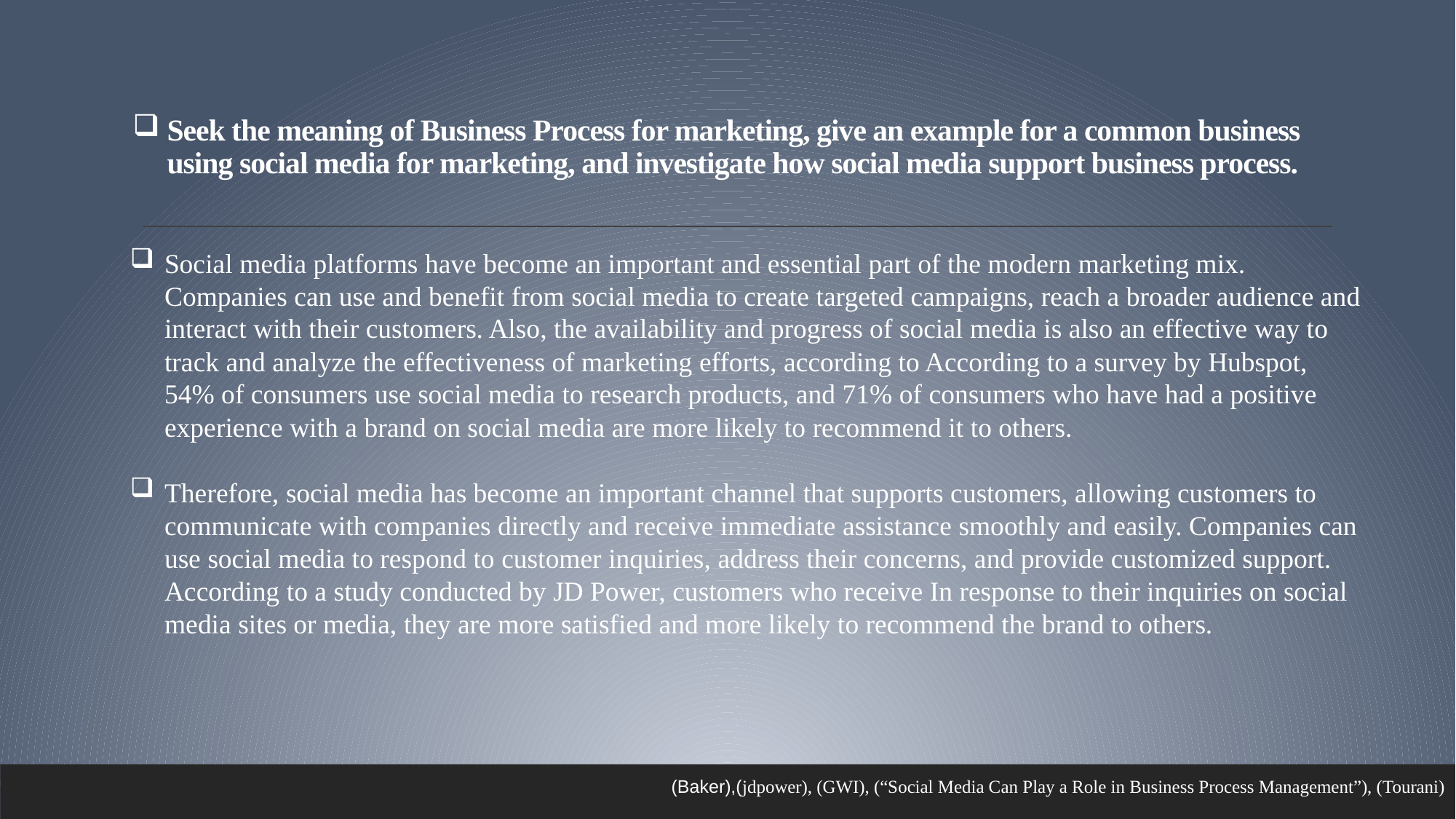

Seek the meaning of Business Process for marketing, give an example for a common business using social media for marketing, and investigate how social media support business process.
Social media platforms have become an important and essential part of the modern marketing mix. Companies can use and benefit from social media to create targeted campaigns, reach a broader audience and interact with their customers. Also, the availability and progress of social media is also an effective way to track and analyze the effectiveness of marketing efforts, according to According to a survey by Hubspot, 54% of consumers use social media to research products, and 71% of consumers who have had a positive experience with a brand on social media are more likely to recommend it to others.

Therefore, social media has become an important channel that supports customers, allowing customers to communicate with companies directly and receive immediate assistance smoothly and easily. Companies can use social media to respond to customer inquiries, address their concerns, and provide customized support. According to a study conducted by JD Power, customers who receive In response to their inquiries on social media sites or media, they are more satisfied and more likely to recommend the brand to others.

(Baker),(jdpower), (GWI), (“Social Media Can Play a Role in Business Process Management”), (Tourani)